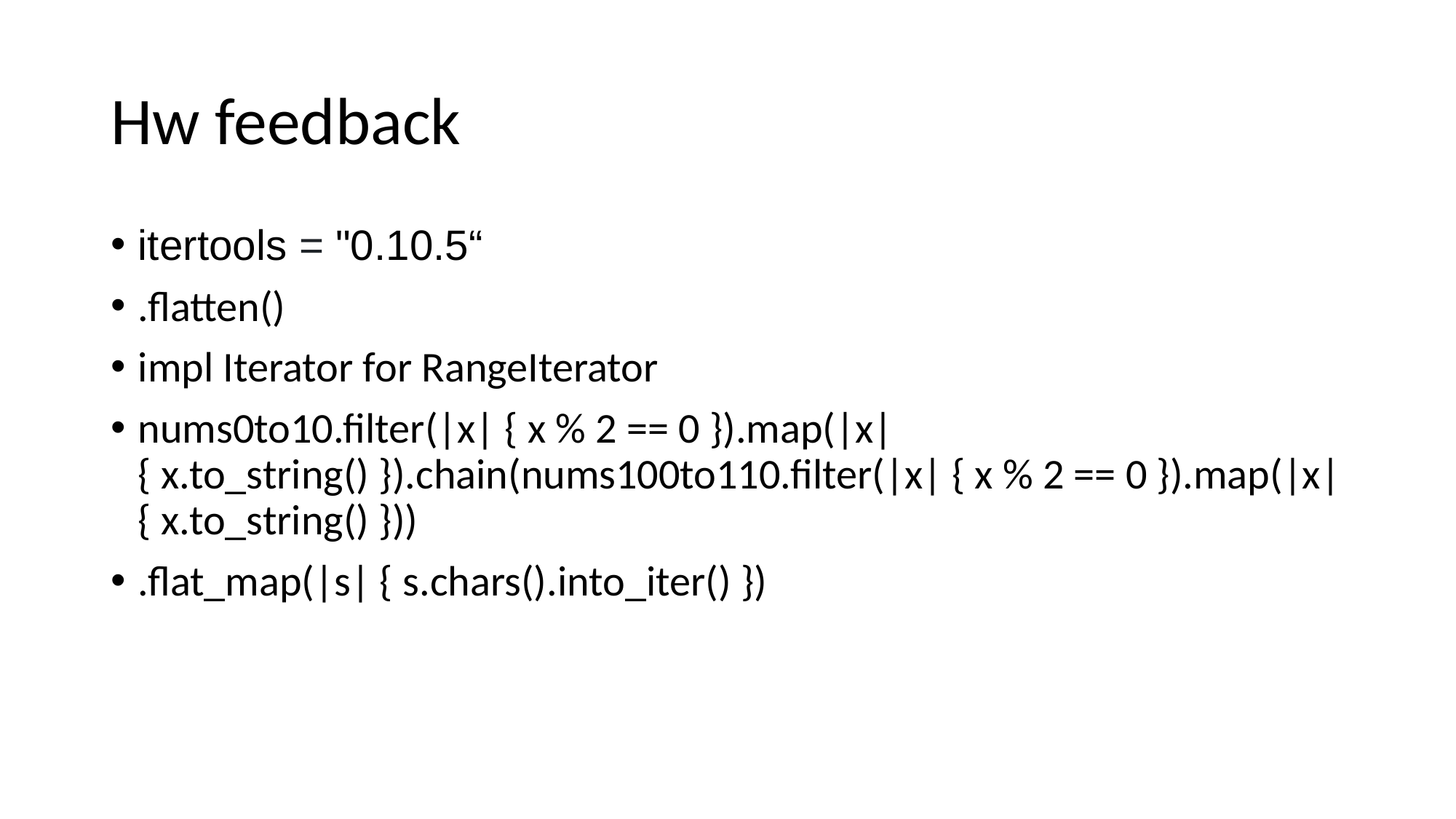

# Hw feedback
itertools = "0.10.5“
.flatten()
impl Iterator for RangeIterator
nums0to10.filter(|x| { x % 2 == 0 }).map(|x| { x.to_string() }).chain(nums100to110.filter(|x| { x % 2 == 0 }).map(|x| { x.to_string() }))
.flat_map(|s| { s.chars().into_iter() })